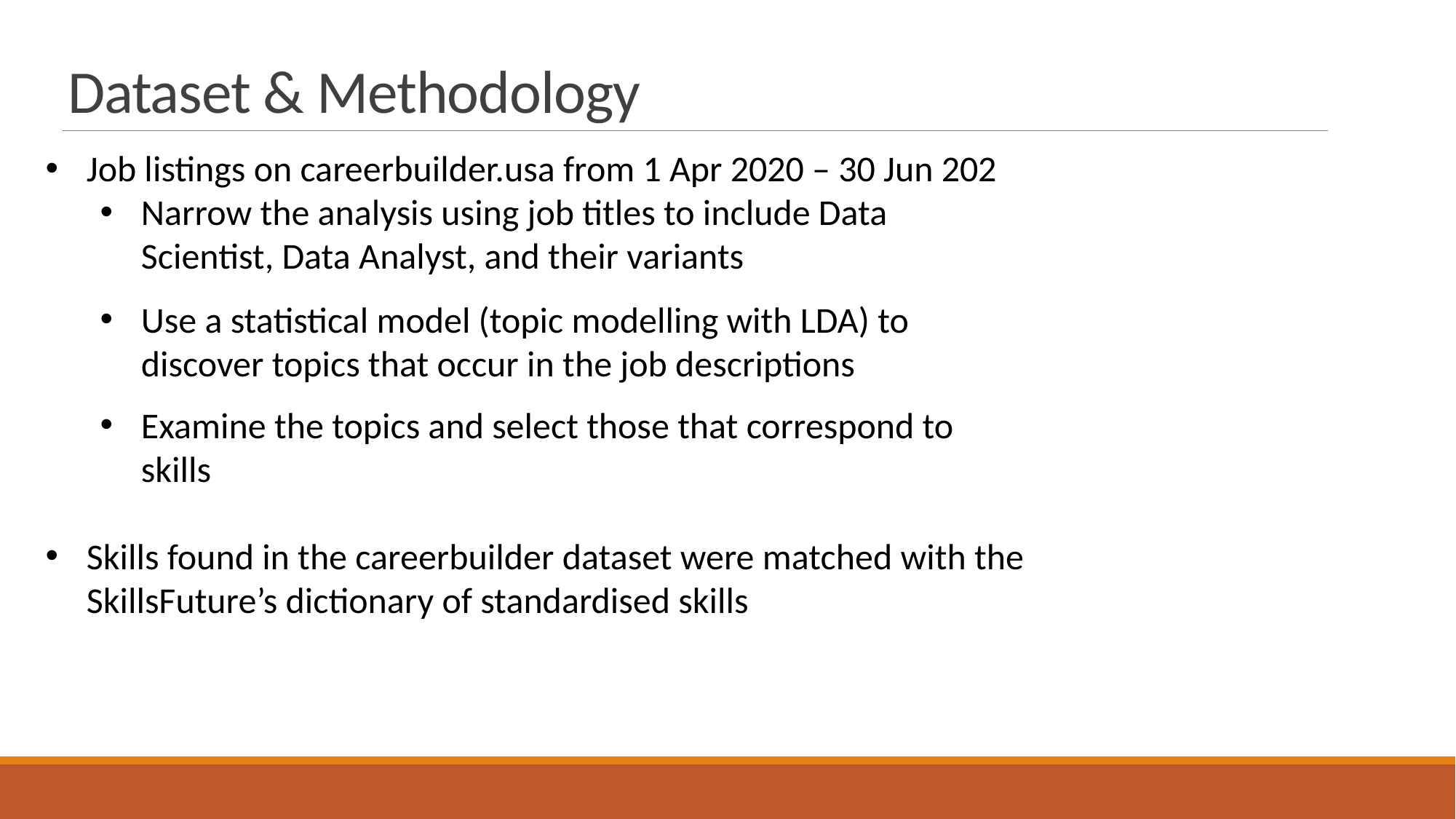

# Dataset & Methodology
Job listings on careerbuilder.usa from 1 Apr 2020 – 30 Jun 202
Narrow the analysis using job titles to include Data Scientist, Data Analyst, and their variants

Use a statistical model (topic modelling with LDA) to discover topics that occur in the job descriptions

Examine the topics and select those that correspond to skills

Skills found in the careerbuilder dataset were matched with the SkillsFuture’s dictionary of standardised skills